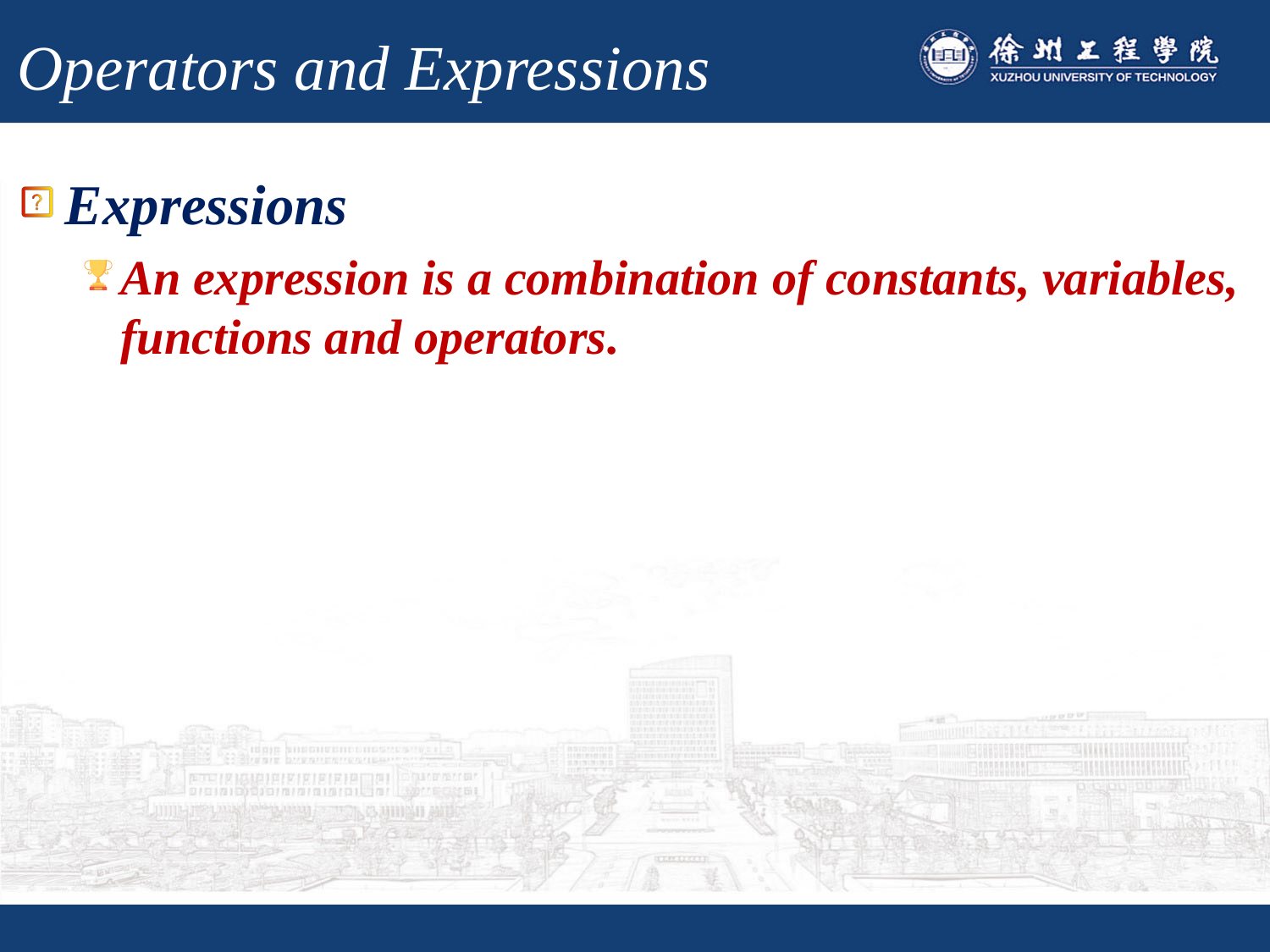

# Operators and Expressions
Expressions
An expression is a combination of constants, variables, functions and operators.